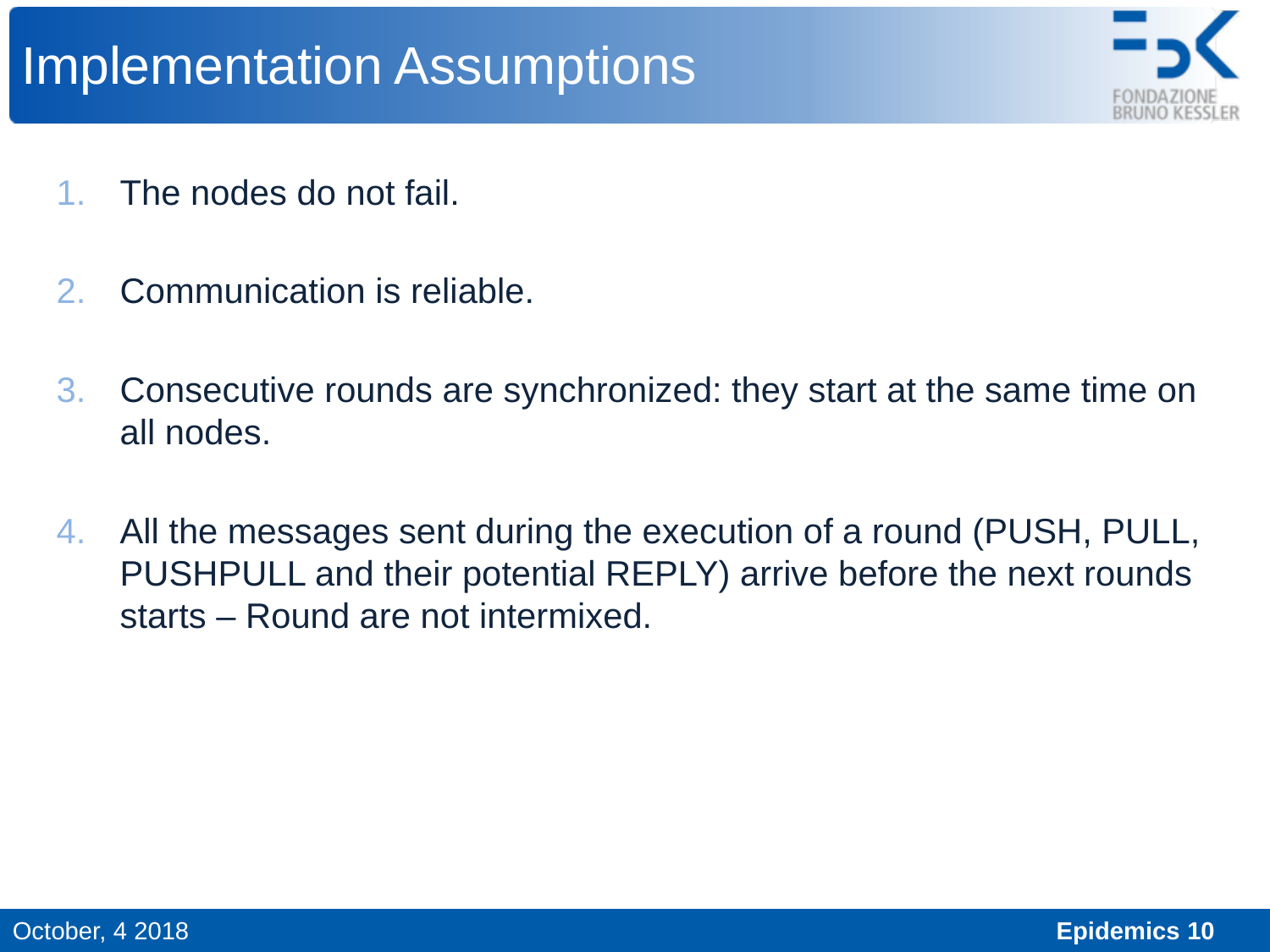

# Implementation Assumptions

The nodes do not fail.

Communication is reliable.

Consecutive rounds are synchronized: they start at the same time on all nodes.

All the messages sent during the execution of a round (PUSH, PULL, PUSHPULL and their potential REPLY) arrive before the next rounds starts – Round are not intermixed.